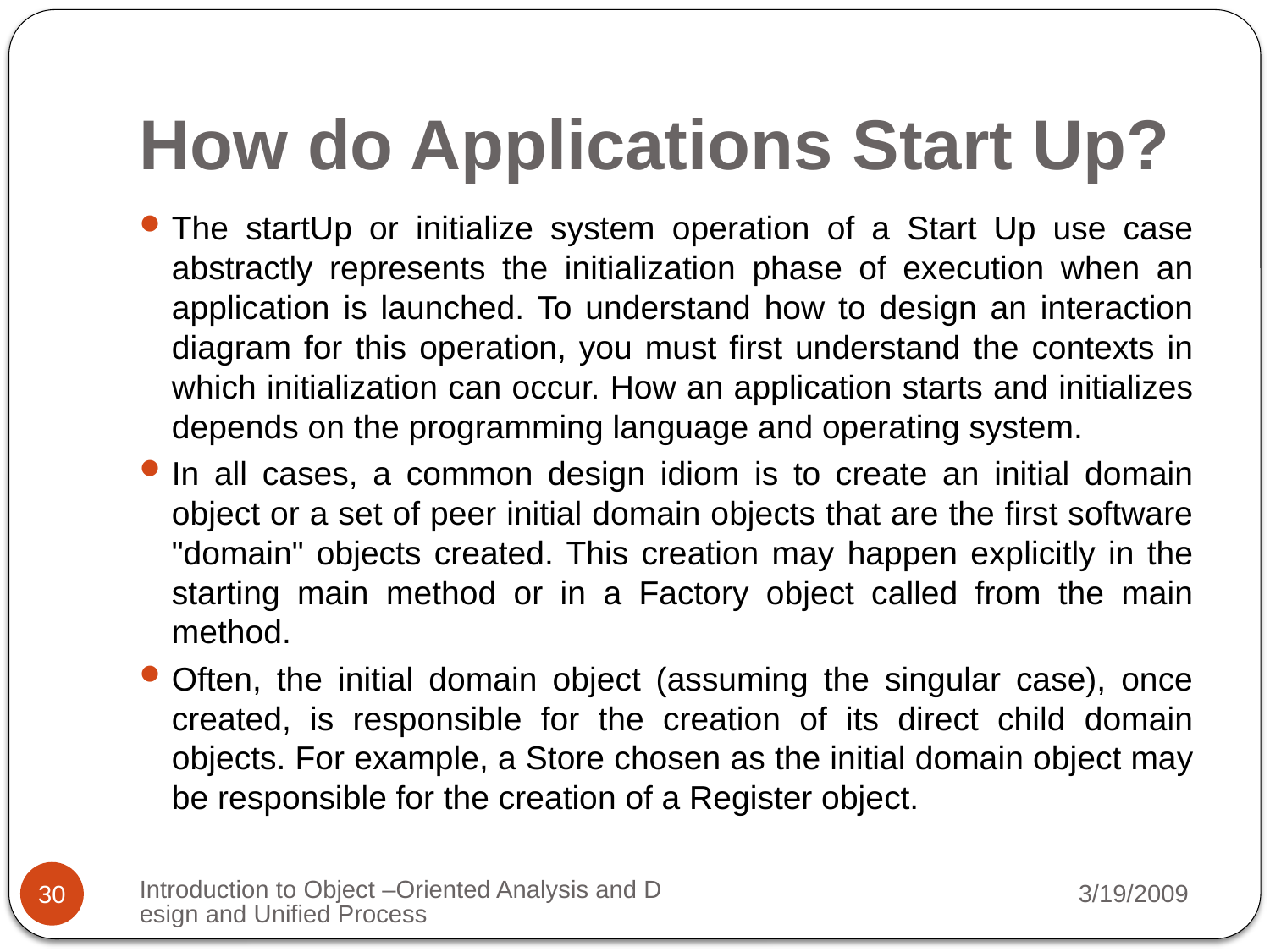

# How do Applications Start Up?
The startUp or initialize system operation of a Start Up use case abstractly represents the initialization phase of execution when an application is launched. To understand how to design an interaction diagram for this operation, you must first understand the contexts in which initialization can occur. How an application starts and initializes depends on the programming language and operating system.
In all cases, a common design idiom is to create an initial domain object or a set of peer initial domain objects that are the first software "domain" objects created. This creation may happen explicitly in the starting main method or in a Factory object called from the main method.
Often, the initial domain object (assuming the singular case), once created, is responsible for the creation of its direct child domain objects. For example, a Store chosen as the initial domain object may be responsible for the creation of a Register object.

Introduction to Object –Oriented Analysis and Design and Unified Process
3/19/2009
30